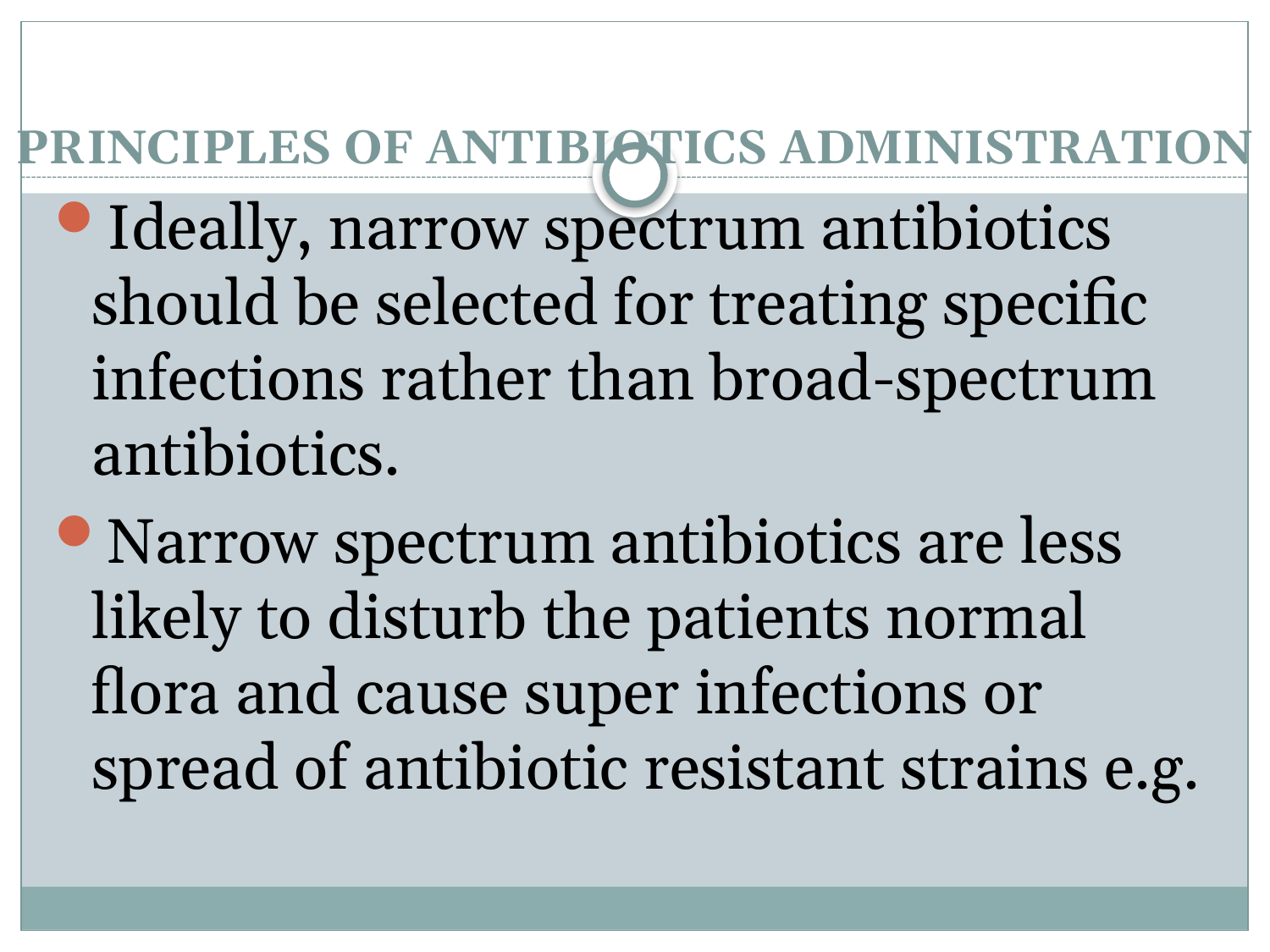

# PRINCIPLES OF ANTIBIOTICS ADMINISTRATION
Ideally, narrow spectrum antibiotics should be selected for treating specific infections rather than broad-spectrum antibiotics.
Narrow spectrum antibiotics are less likely to disturb the patients normal flora and cause super infections or spread of antibiotic resistant strains e.g.